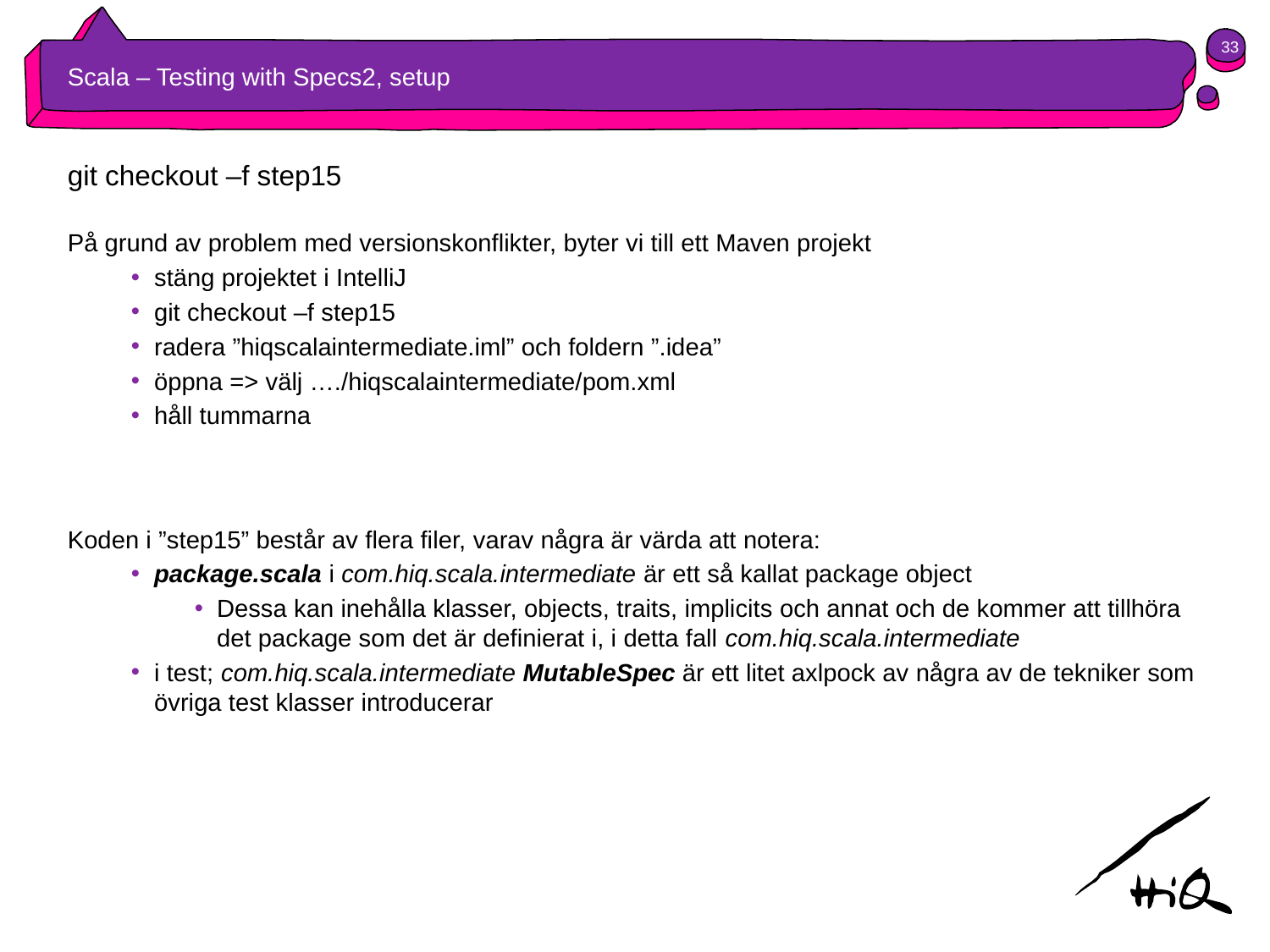

33
# Scala – Testing with Specs2, setup
git checkout –f step15

På grund av problem med versionskonflikter, byter vi till ett Maven projekt
stäng projektet i IntelliJ
git checkout –f step15
radera ”hiqscalaintermediate.iml” och foldern ”.idea”
öppna => välj …./hiqscalaintermediate/pom.xml
håll tummarna

Koden i ”step15” består av flera filer, varav några är värda att notera:
package.scala i com.hiq.scala.intermediate är ett så kallat package object
Dessa kan inehålla klasser, objects, traits, implicits och annat och de kommer att tillhöra det package som det är definierat i, i detta fall com.hiq.scala.intermediate
i test; com.hiq.scala.intermediate MutableSpec är ett litet axlpock av några av de tekniker som övriga test klasser introducerar